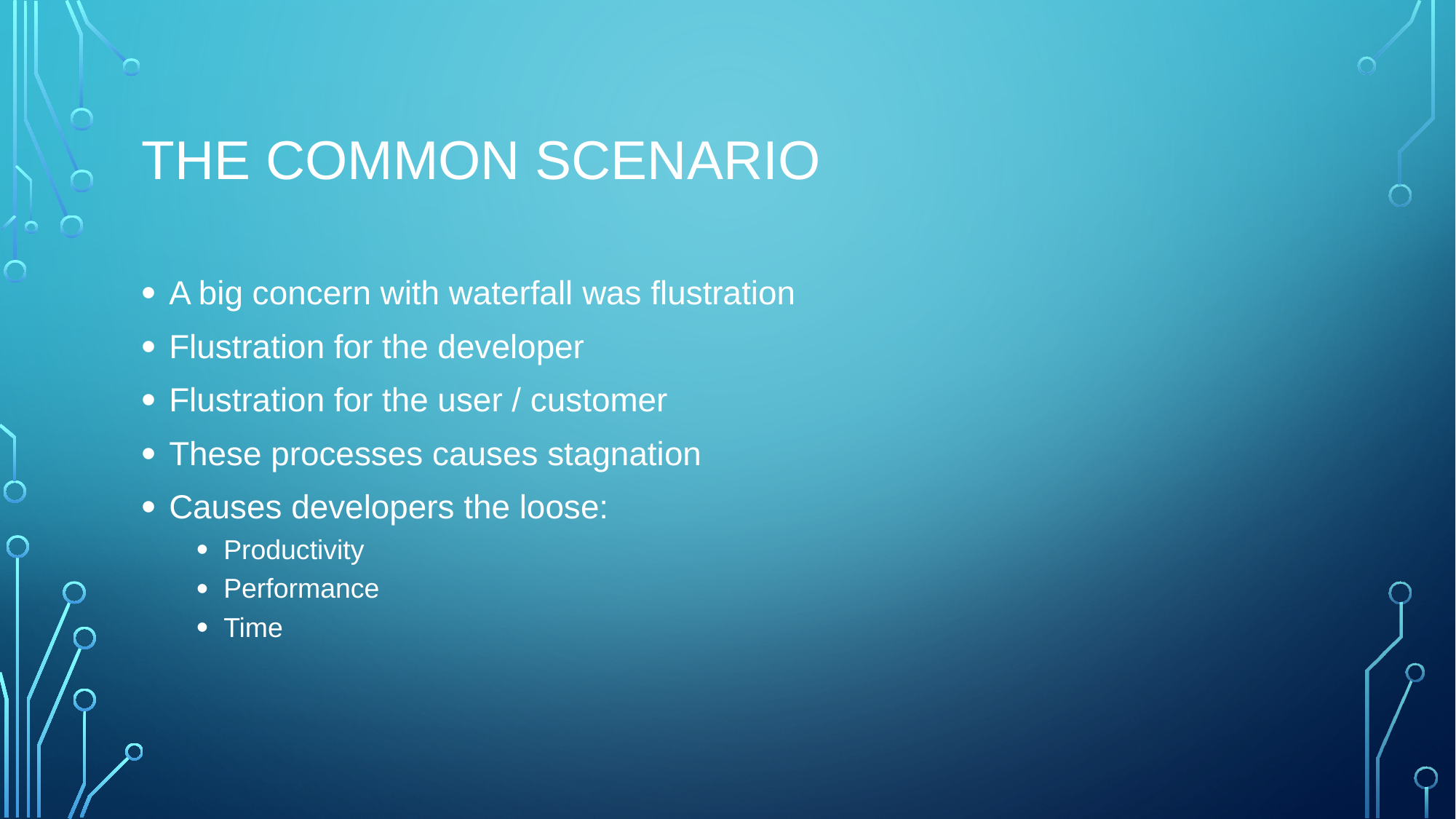

# The Common Scenario
A big concern with waterfall was flustration
Flustration for the developer
Flustration for the user / customer
These processes causes stagnation
Causes developers the loose:
Productivity
Performance
Time